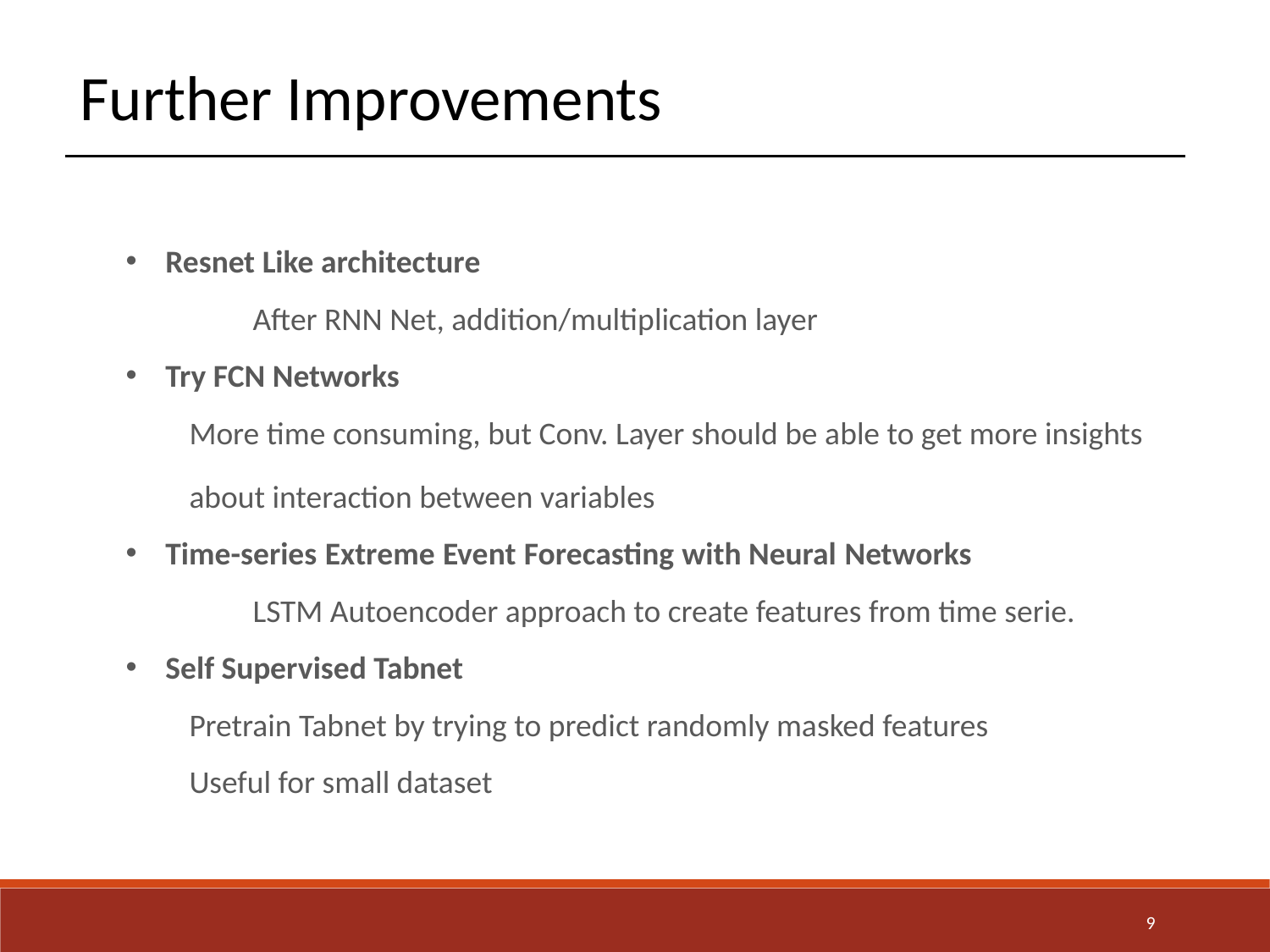

Further Improvements
Resnet Like architecture
 	After RNN Net, addition/multiplication layer
Try FCN Networks
More time consuming, but Conv. Layer should be able to get more insights
about interaction between variables
Time-series Extreme Event Forecasting with Neural Networks
	LSTM Autoencoder approach to create features from time serie.
Self Supervised Tabnet
Pretrain Tabnet by trying to predict randomly masked features
Useful for small dataset

9